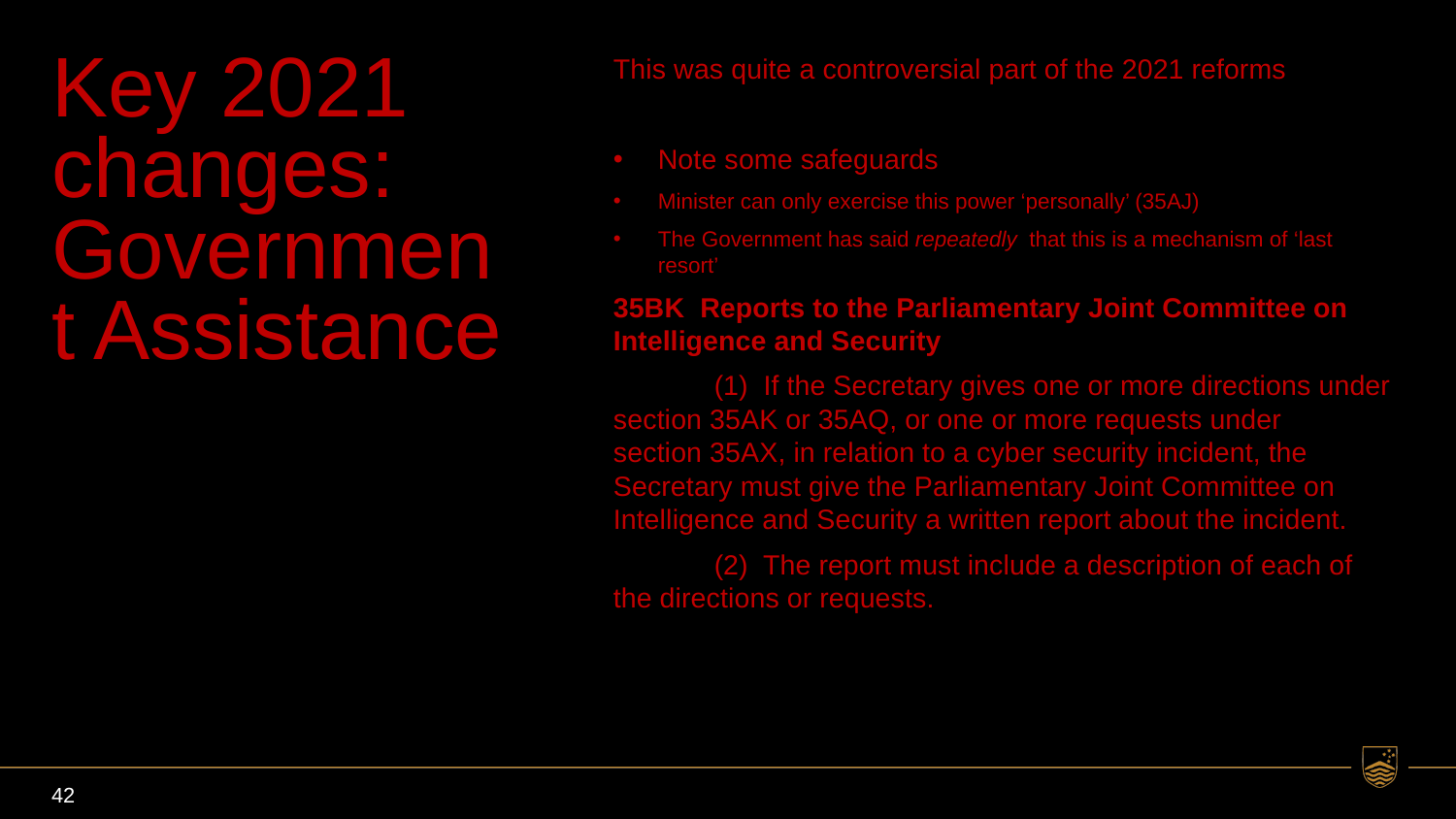

# Key 2021 changes: Government Assistance
This was quite a controversial part of the 2021 reforms

Note some safeguards
Minister can only exercise this power ‘personally’ (35AJ)
The Government has said repeatedly  that this is a mechanism of ‘last resort’
35BK  Reports to the Parliamentary Joint Committee on Intelligence and Security
             (1)  If the Secretary gives one or more directions under section 35AK or 35AQ, or one or more requests under section 35AX, in relation to a cyber security incident, the Secretary must give the Parliamentary Joint Committee on Intelligence and Security a written report about the incident.
             (2)  The report must include a description of each of the directions or requests.

42